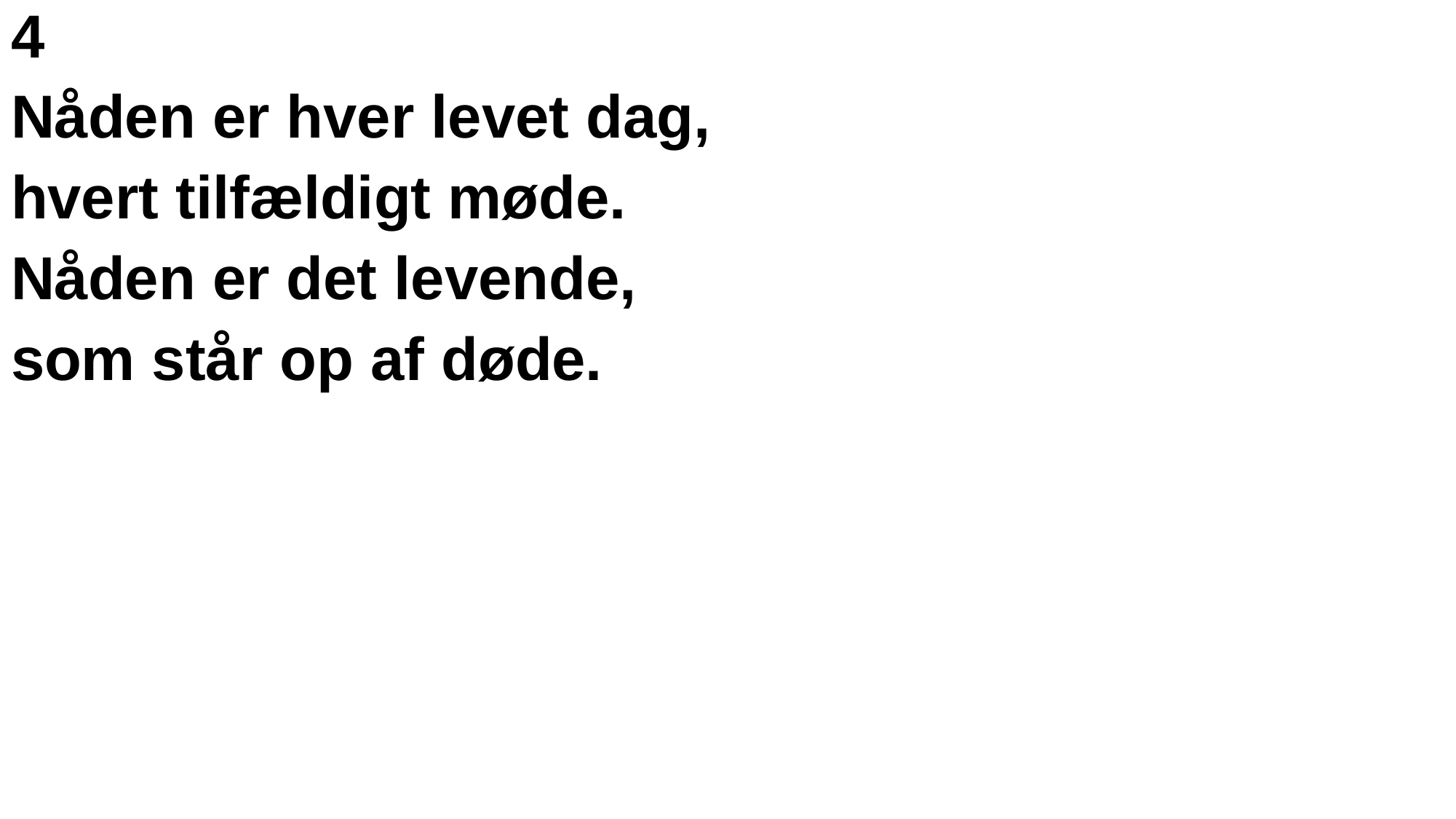

4
Nåden er hver levet dag,
hvert tilfældigt møde.
Nåden er det levende,
som står op af døde.
#